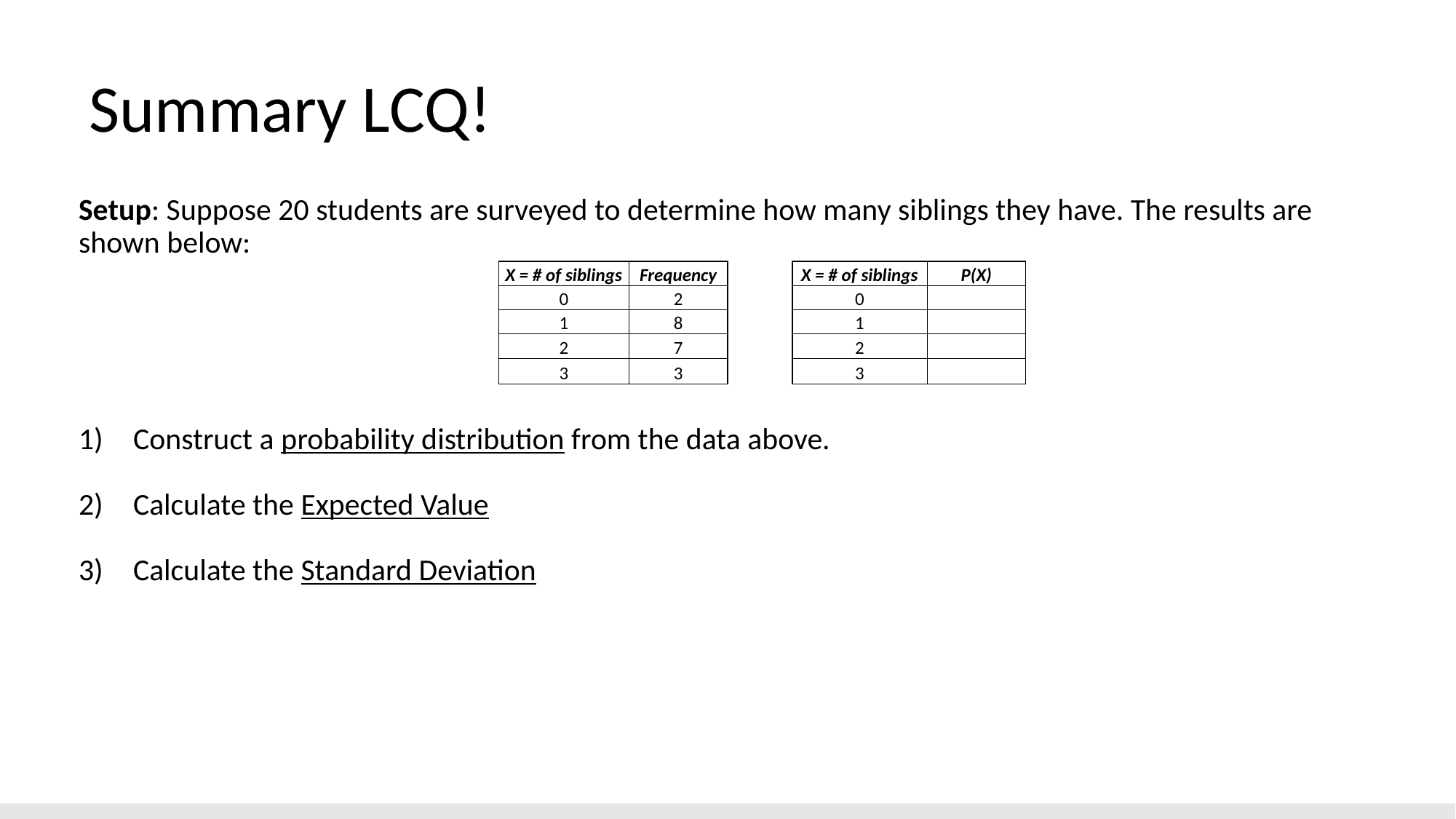

# Summary LCQ!
Setup: Suppose 20 students are surveyed to determine how many siblings they have. The results are shown below:

Construct a probability distribution from the data above.

Calculate the Expected Value

Calculate the Standard Deviation

| X = # of siblings | Frequency |
| --- | --- |
| 0 | 2 |
| 1 | 8 |
| 2 | 7 |
| 3 | 3 |
| X = # of siblings | P(X) |
| --- | --- |
| 0 |  |
| 1 |  |
| 2 |  |
| 3 |  |